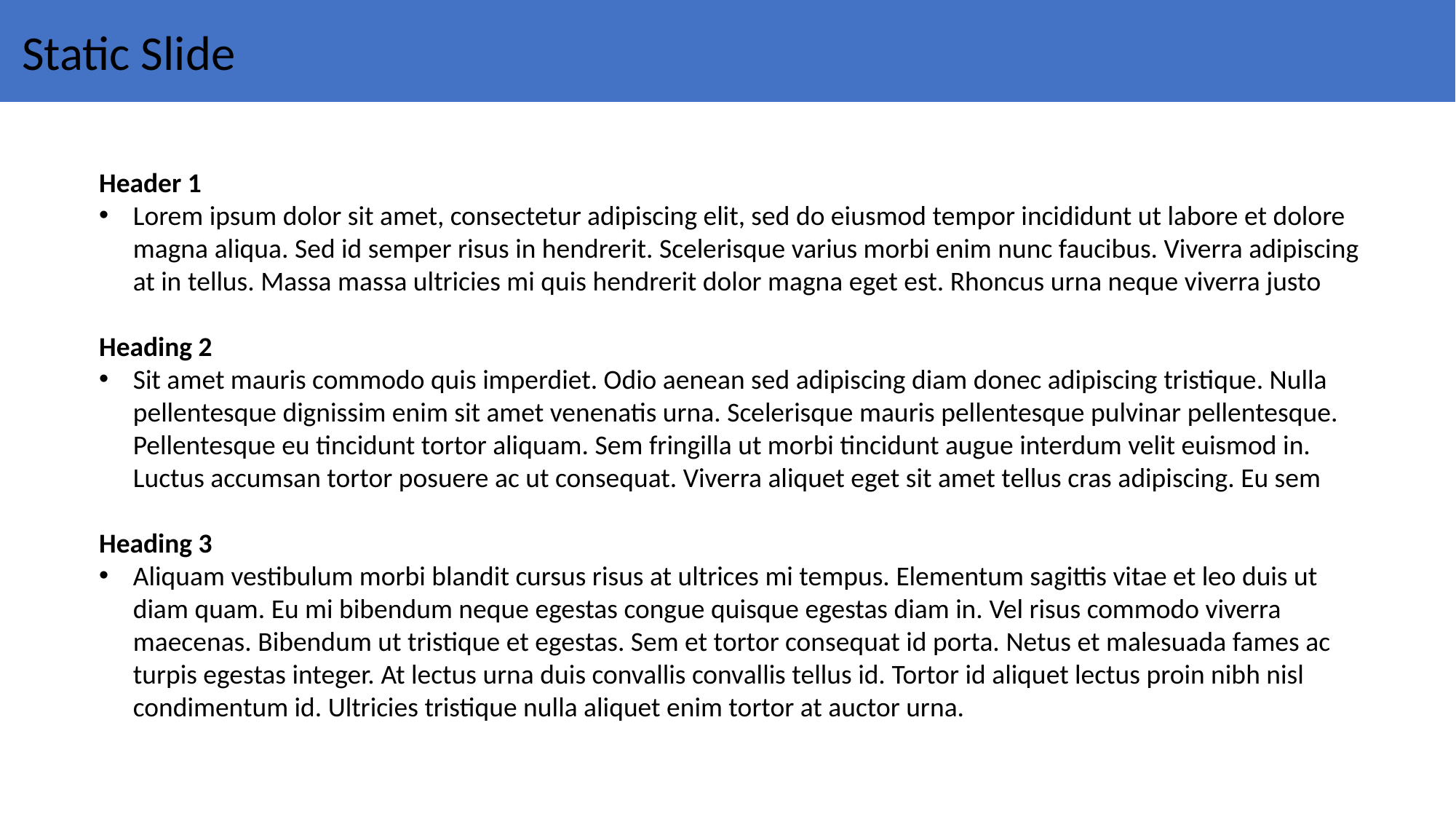

Static Slide
Header 1
Lorem ipsum dolor sit amet, consectetur adipiscing elit, sed do eiusmod tempor incididunt ut labore et dolore magna aliqua. Sed id semper risus in hendrerit. Scelerisque varius morbi enim nunc faucibus. Viverra adipiscing at in tellus. Massa massa ultricies mi quis hendrerit dolor magna eget est. Rhoncus urna neque viverra justo

Heading 2
Sit amet mauris commodo quis imperdiet. Odio aenean sed adipiscing diam donec adipiscing tristique. Nulla pellentesque dignissim enim sit amet venenatis urna. Scelerisque mauris pellentesque pulvinar pellentesque. Pellentesque eu tincidunt tortor aliquam. Sem fringilla ut morbi tincidunt augue interdum velit euismod in. Luctus accumsan tortor posuere ac ut consequat. Viverra aliquet eget sit amet tellus cras adipiscing. Eu sem

Heading 3
Aliquam vestibulum morbi blandit cursus risus at ultrices mi tempus. Elementum sagittis vitae et leo duis ut diam quam. Eu mi bibendum neque egestas congue quisque egestas diam in. Vel risus commodo viverra maecenas. Bibendum ut tristique et egestas. Sem et tortor consequat id porta. Netus et malesuada fames ac turpis egestas integer. At lectus urna duis convallis convallis tellus id. Tortor id aliquet lectus proin nibh nisl condimentum id. Ultricies tristique nulla aliquet enim tortor at auctor urna.